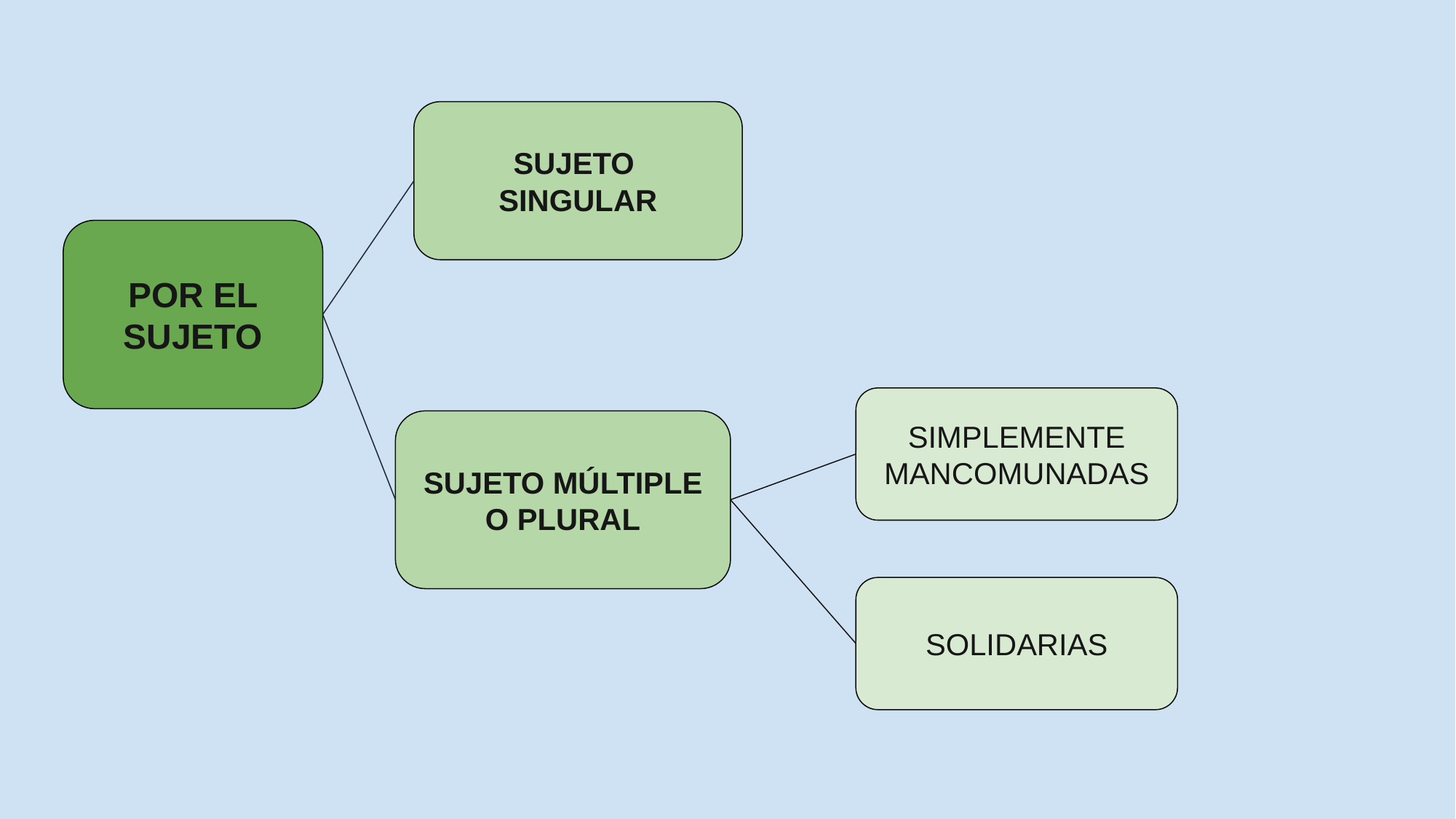

SUJETO
SINGULAR
POR EL SUJETO
SIMPLEMENTE
MANCOMUNADAS
SUJETO MÚLTIPLE
O PLURAL
SOLIDARIAS